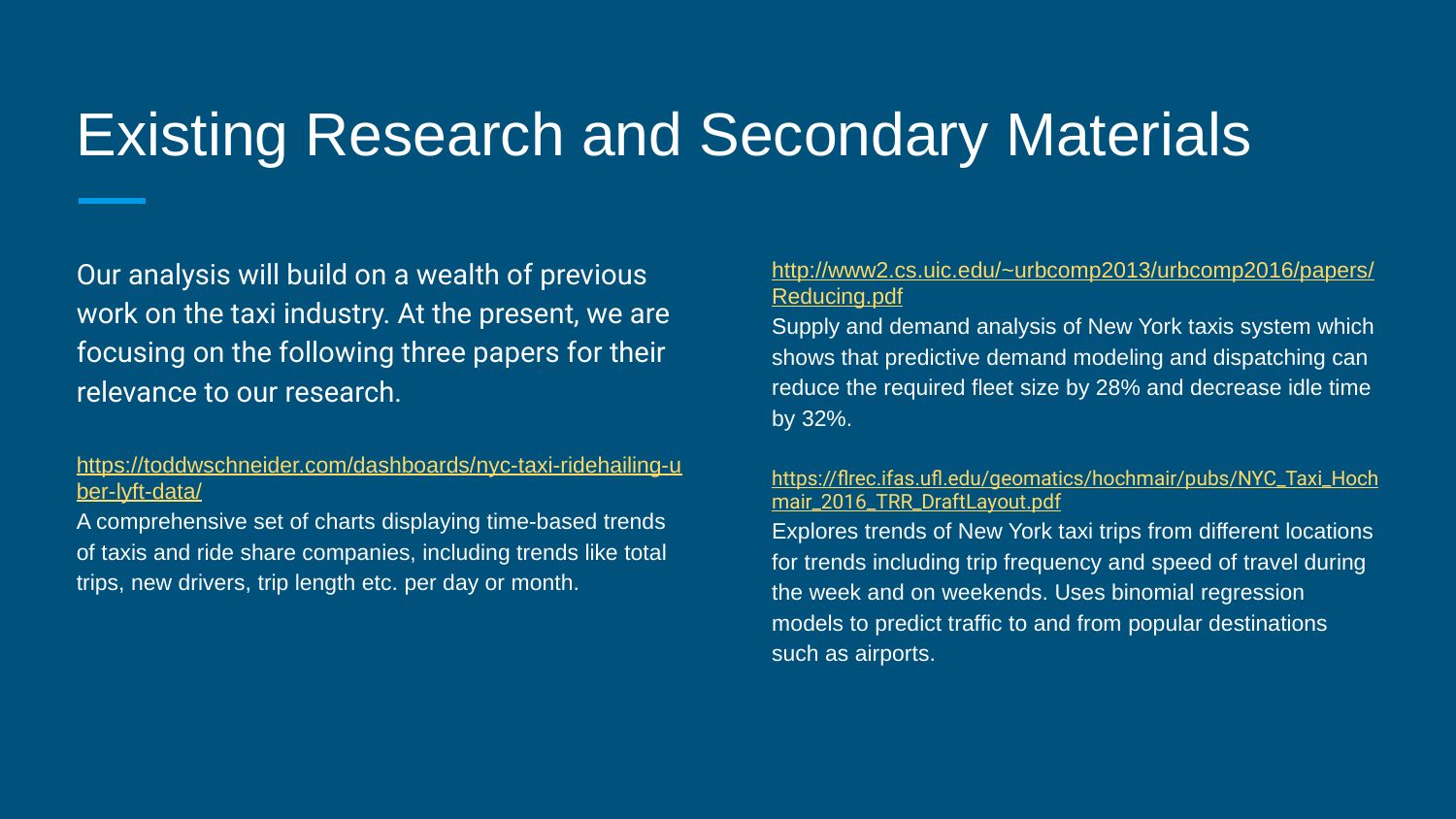

# Existing Research and Secondary Materials
Our analysis will build on a wealth of previous work on the taxi industry. At the present, we are focusing on the following three papers for their relevance to our research.

https://toddwschneider.com/dashboards/nyc-taxi-ridehailing-uber-lyft-data/
A comprehensive set of charts displaying time-based trends of taxis and ride share companies, including trends like total trips, new drivers, trip length etc. per day or month.

http://www2.cs.uic.edu/~urbcomp2013/urbcomp2016/papers/Reducing.pdf
Supply and demand analysis of New York taxis system which shows that predictive demand modeling and dispatching can reduce the required fleet size by 28% and decrease idle time by 32%.

https://flrec.ifas.ufl.edu/geomatics/hochmair/pubs/NYC_Taxi_Hochmair_2016_TRR_DraftLayout.pdf
Explores trends of New York taxi trips from different locations for trends including trip frequency and speed of travel during the week and on weekends. Uses binomial regression models to predict traffic to and from popular destinations such as airports.